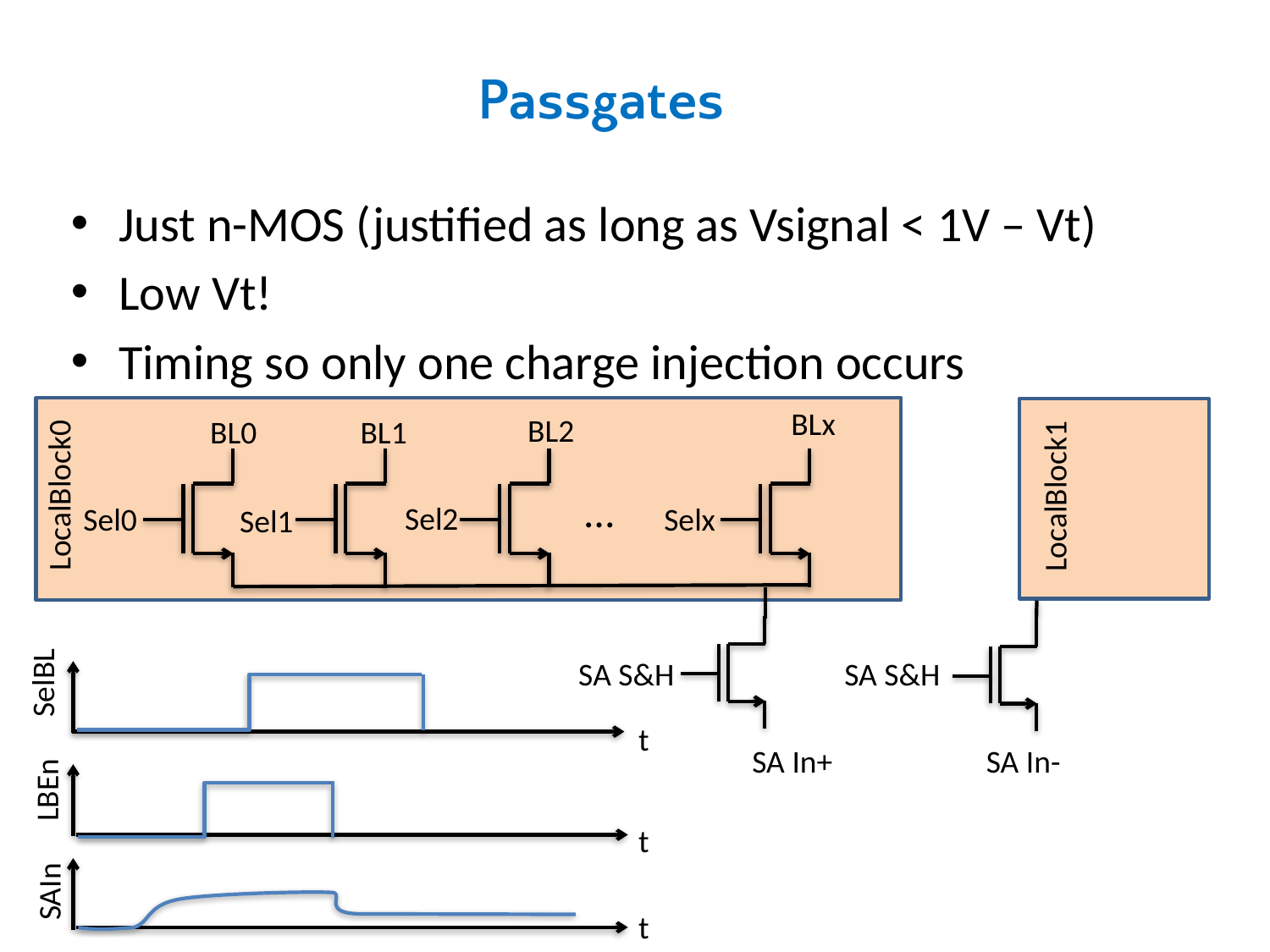

Passgates
Just n-MOS (justified as long as Vsignal < 1V – Vt)
Low Vt!
Timing so only one charge injection occurs
BLx

BL2
BL0
BL1
LocalBlock0
LocalBlock1
…
Sel2
Sel0
Selx
Sel1
SA S&H
SA S&H
SelBL
t
SA In+
SA In-
LBEn
t
SAIn

t